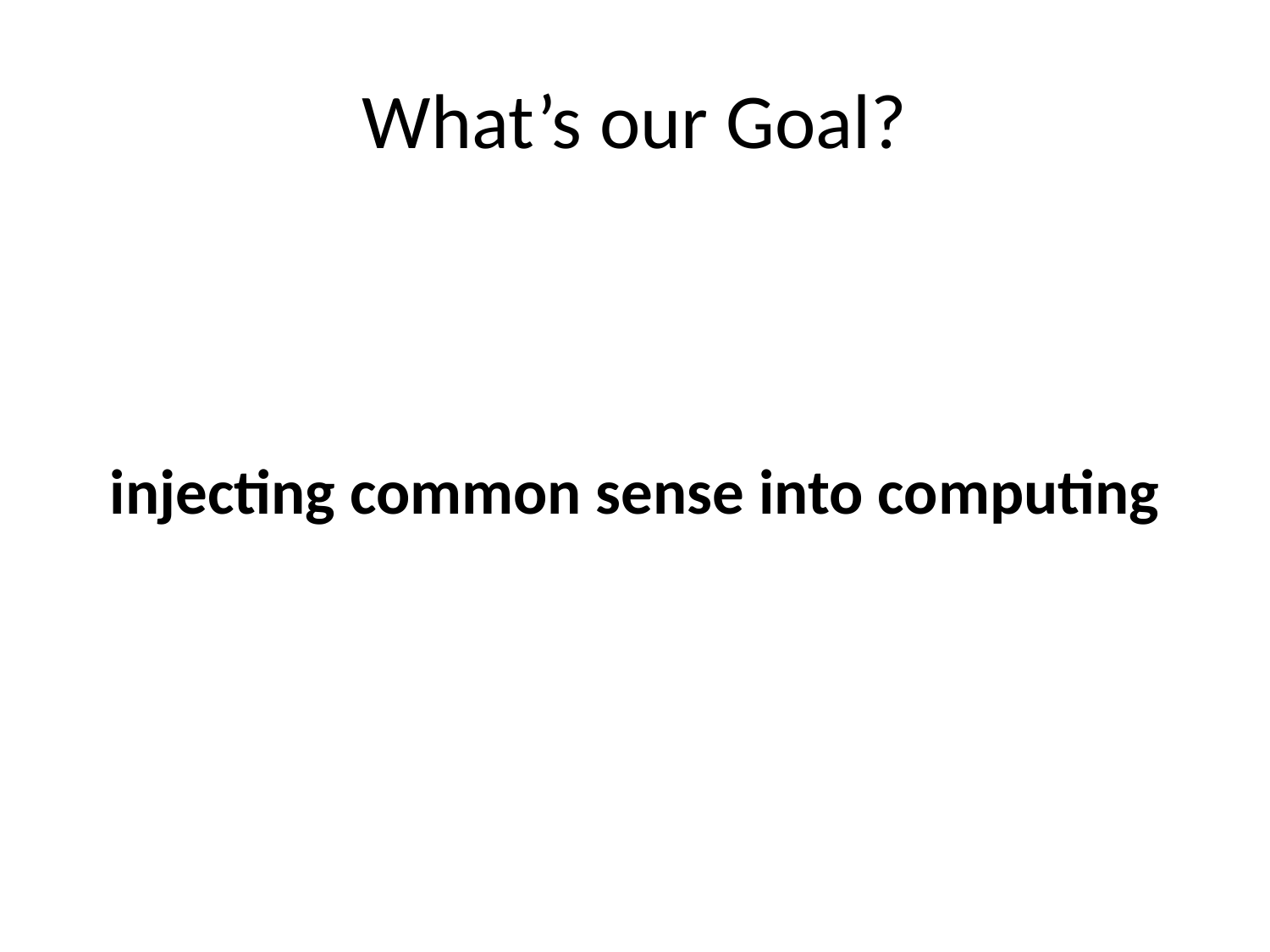

# What’s our Goal?
injecting common sense into computing